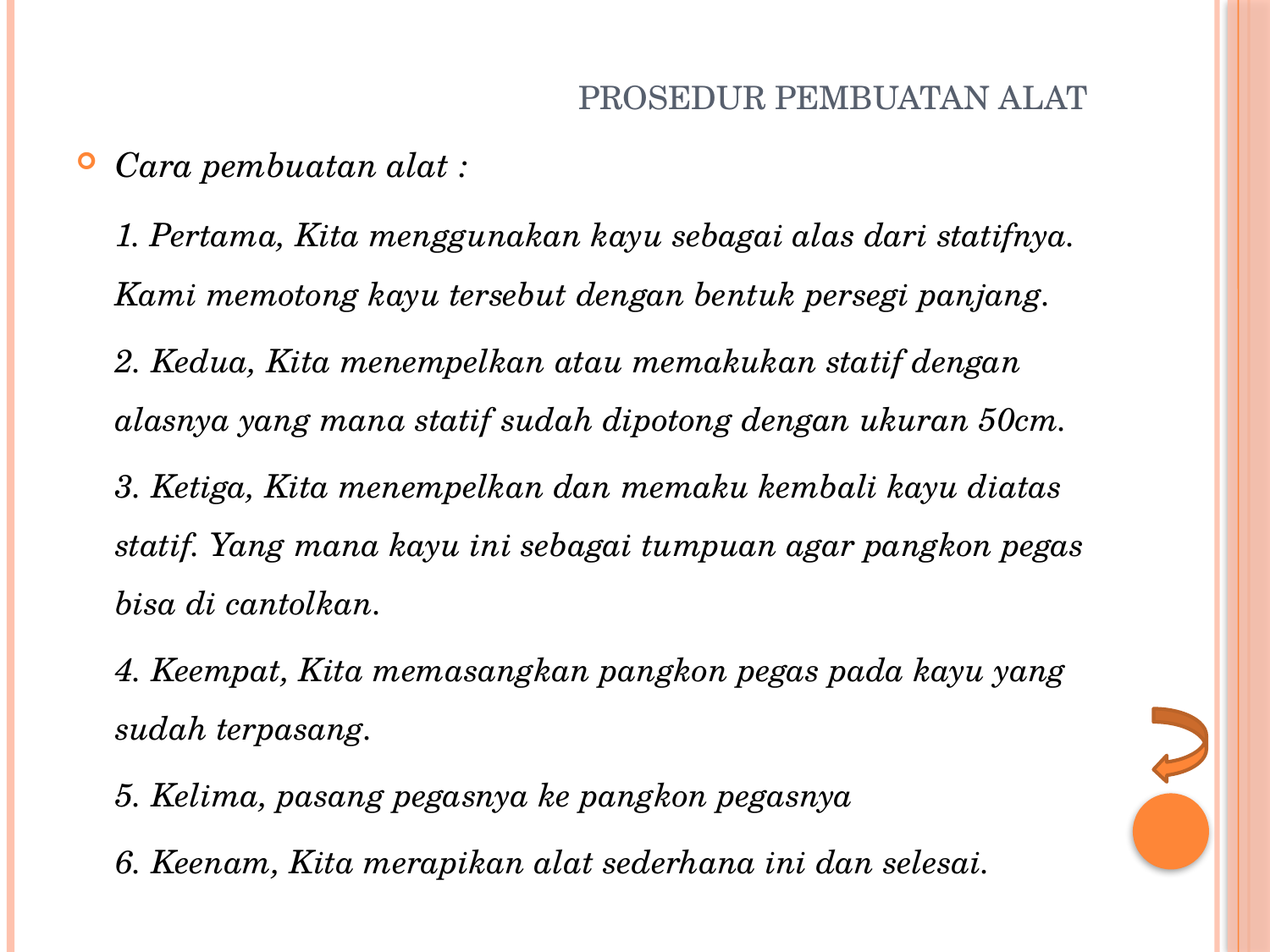

# prosedur pembuatan alat
Cara pembuatan alat :
		1. Pertama, Kita menggunakan kayu sebagai alas dari statifnya. Kami memotong kayu tersebut dengan bentuk persegi panjang.
		2. Kedua, Kita menempelkan atau memakukan statif dengan alasnya yang mana statif sudah dipotong dengan ukuran 50cm.
		3. Ketiga, Kita menempelkan dan memaku kembali kayu diatas statif. Yang mana kayu ini sebagai tumpuan agar pangkon pegas bisa di cantolkan.
		4. Keempat, Kita memasangkan pangkon pegas pada kayu yang sudah terpasang.
		5. Kelima, pasang pegasnya ke pangkon pegasnya
		6. Keenam, Kita merapikan alat sederhana ini dan selesai.